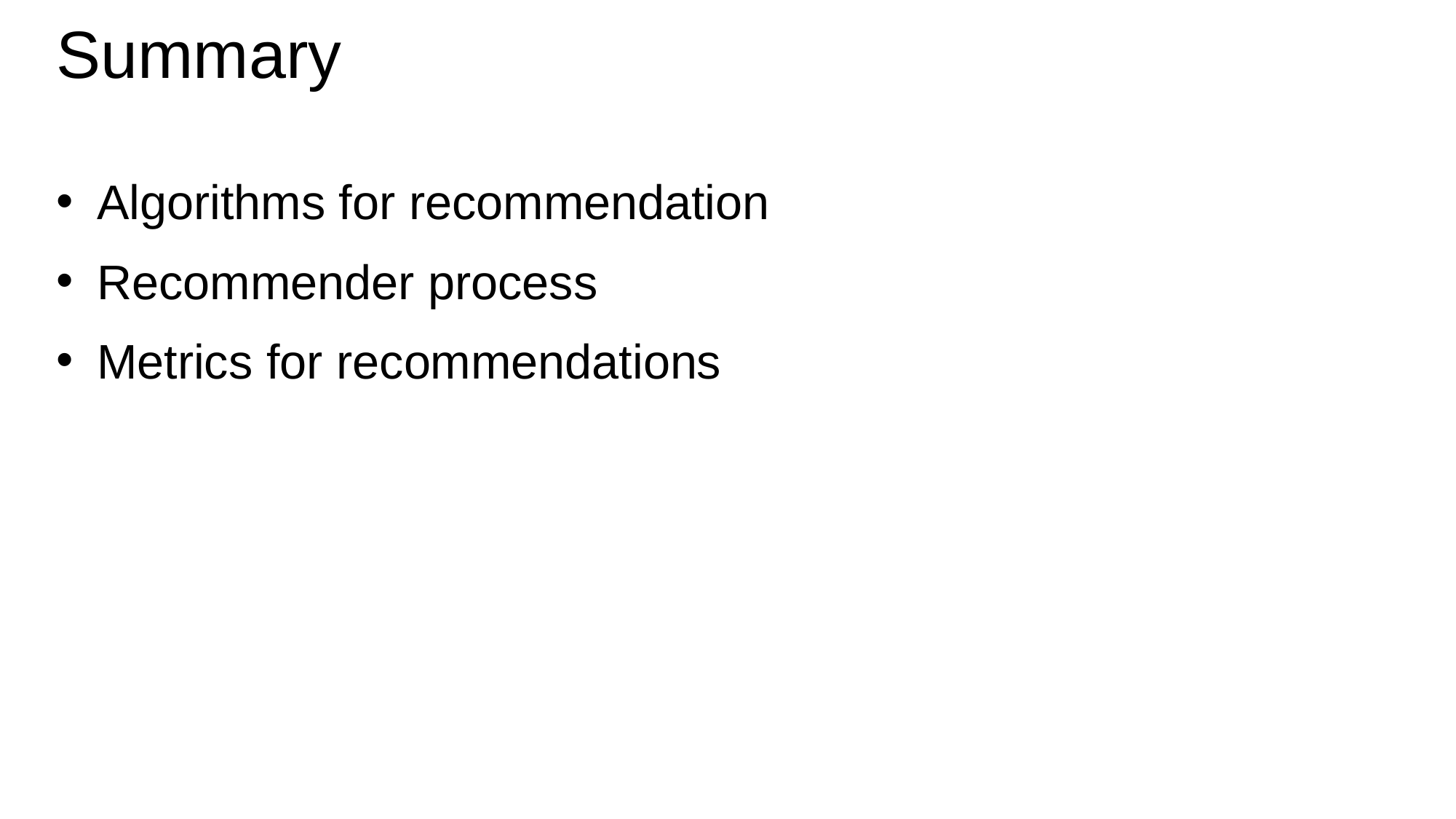

# Summary
Algorithms for recommendation
Recommender process
Metrics for recommendations